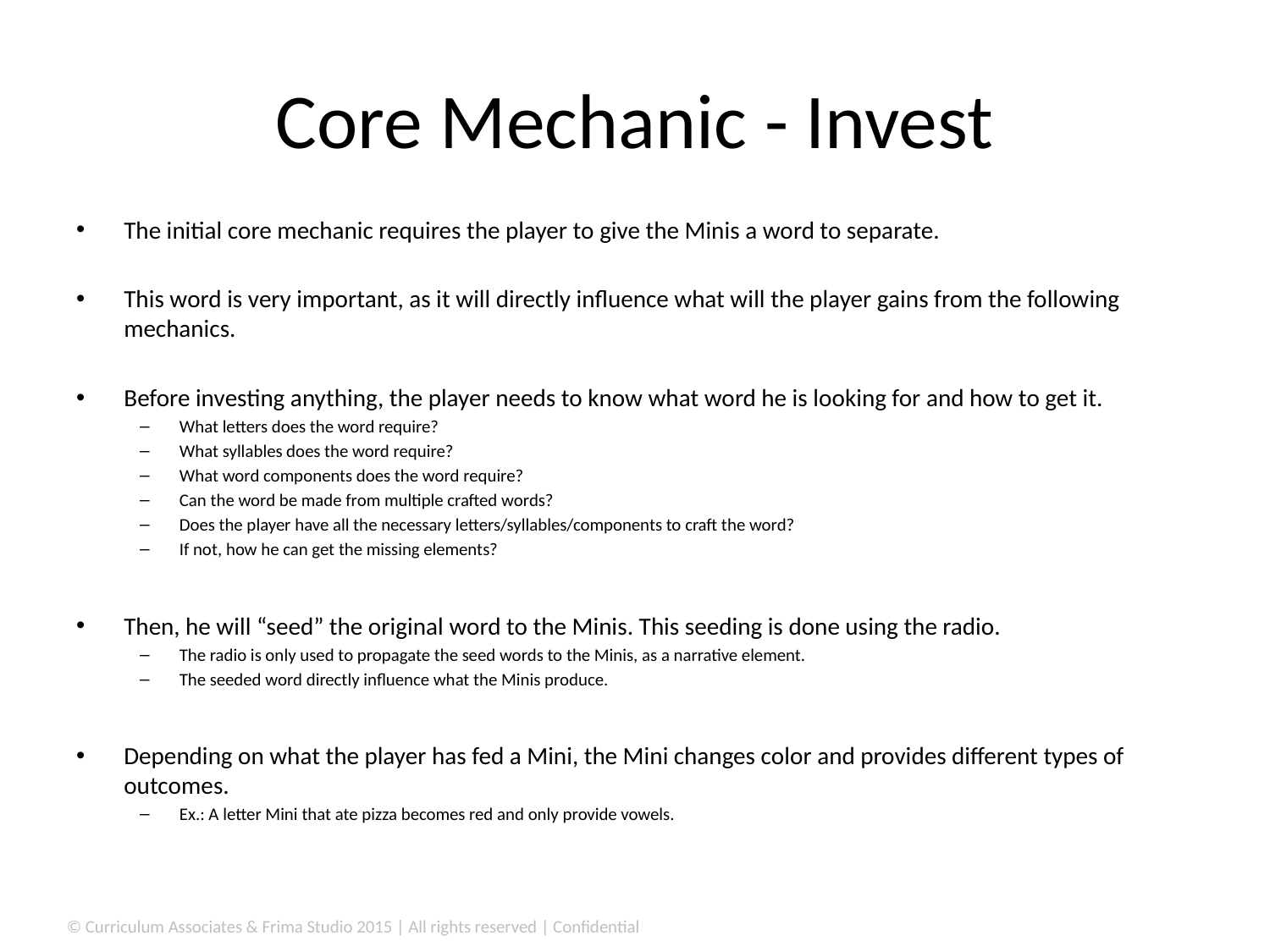

# Core Mechanic - Invest
The initial core mechanic requires the player to give the Minis a word to separate.

This word is very important, as it will directly influence what will the player gains from the following mechanics.

Before investing anything, the player needs to know what word he is looking for and how to get it.
What letters does the word require?
What syllables does the word require?
What word components does the word require?
Can the word be made from multiple crafted words?
Does the player have all the necessary letters/syllables/components to craft the word?
If not, how he can get the missing elements?

Then, he will “seed” the original word to the Minis. This seeding is done using the radio.
The radio is only used to propagate the seed words to the Minis, as a narrative element.
The seeded word directly influence what the Minis produce.

Depending on what the player has fed a Mini, the Mini changes color and provides different types of outcomes.
Ex.: A letter Mini that ate pizza becomes red and only provide vowels.

© Curriculum Associates & Frima Studio 2015 | All rights reserved | Confidential